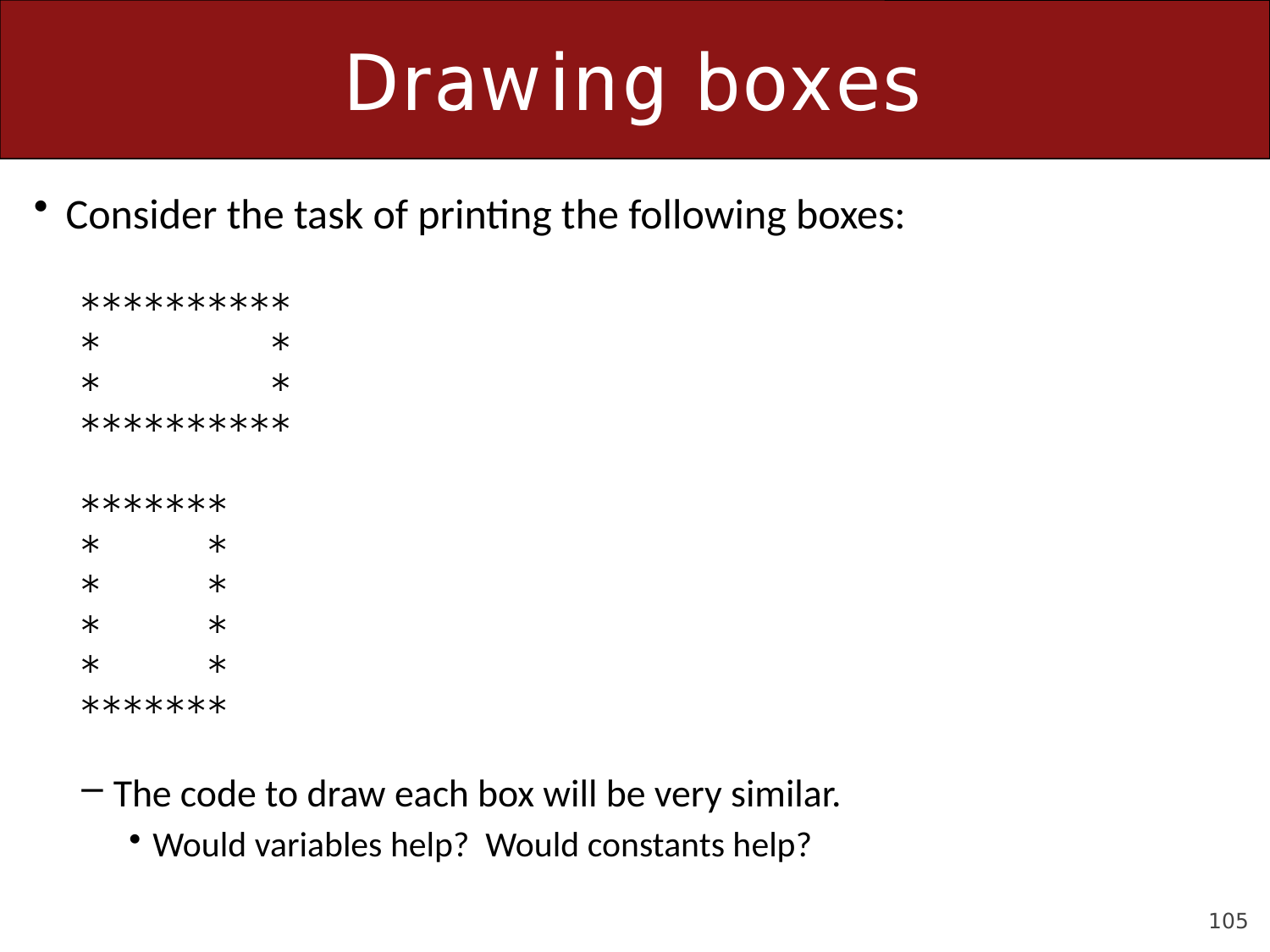

# Drawing boxes
Consider the task of printing the following boxes:

**********
*        *
*        *
**********

*******
*     *
*     *
*     *
*     *
*******

The code to draw each box will be very similar.
Would variables help?  Would constants help?